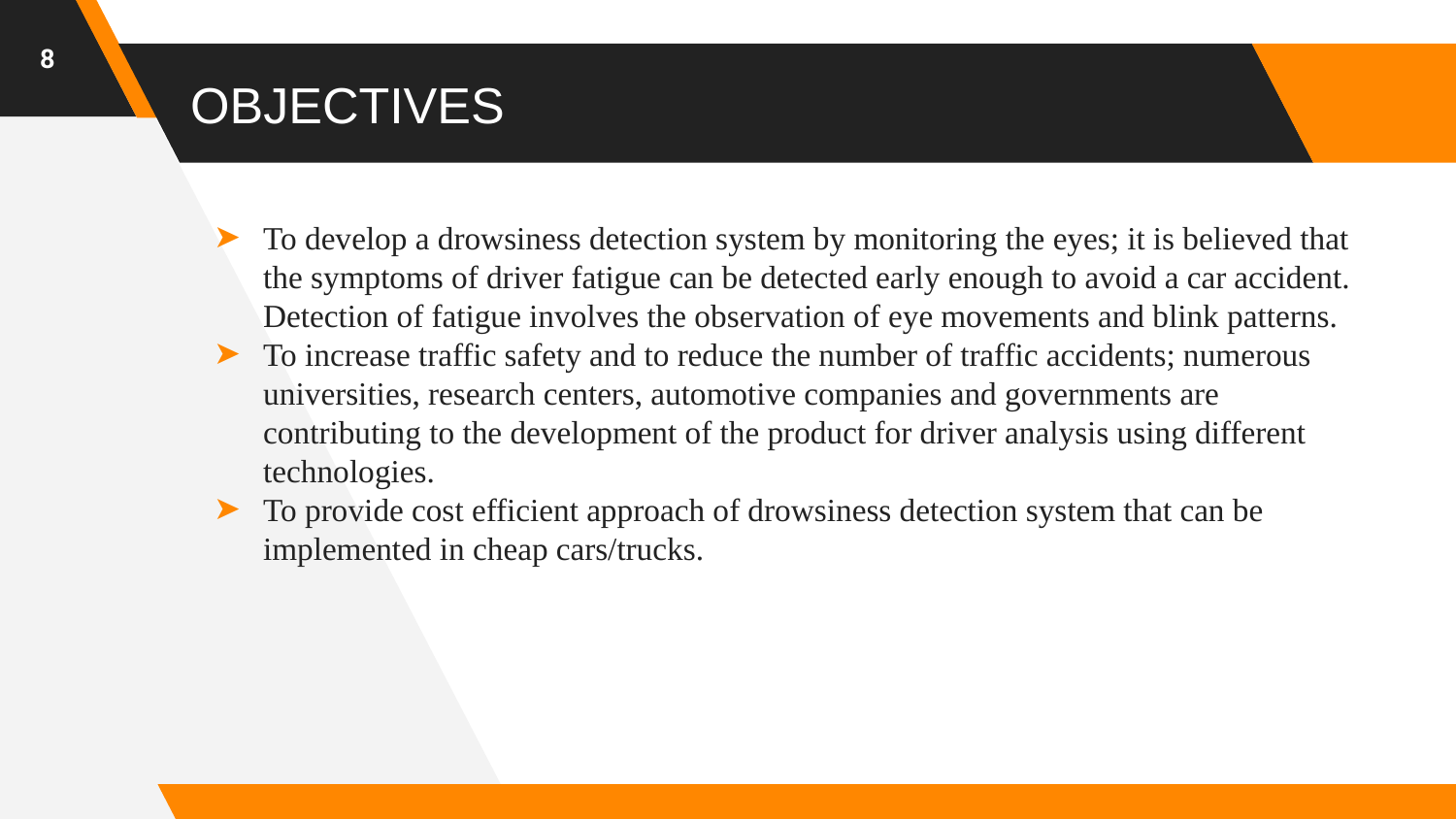

8
# OBJECTIVES
To develop a drowsiness detection system by monitoring the eyes; it is believed that the symptoms of driver fatigue can be detected early enough to avoid a car accident. Detection of fatigue involves the observation of eye movements and blink patterns.
To increase traffic safety and to reduce the number of traffic accidents; numerous universities, research centers, automotive companies and governments are contributing to the development of the product for driver analysis using different technologies.
To provide cost efficient approach of drowsiness detection system that can be implemented in cheap cars/trucks.